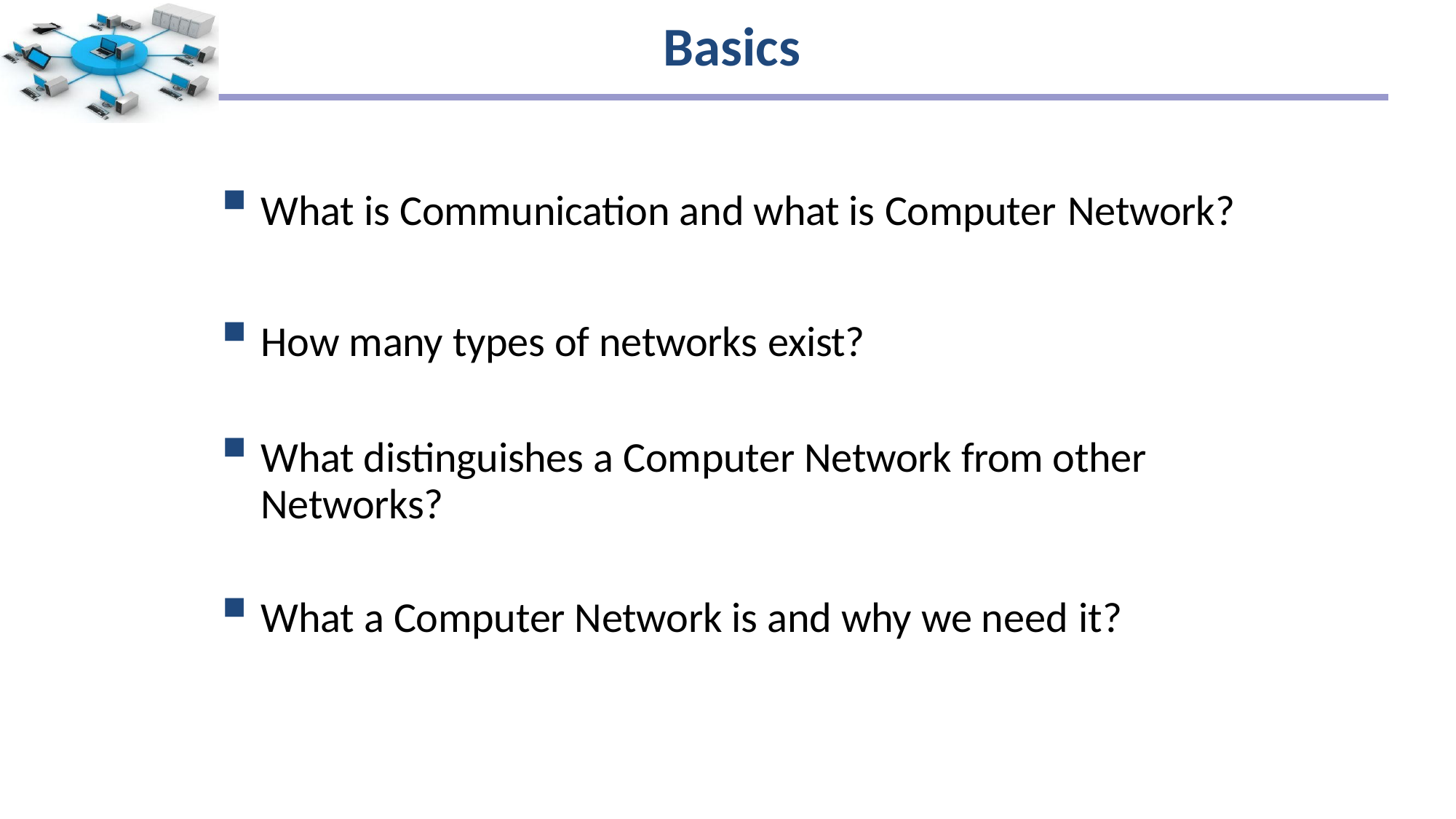

# Basics
What is Communication and what is Computer Network?

How many types of networks exist?

What distinguishes a Computer Network from other  Networks?

What a Computer Network is and why we need it?